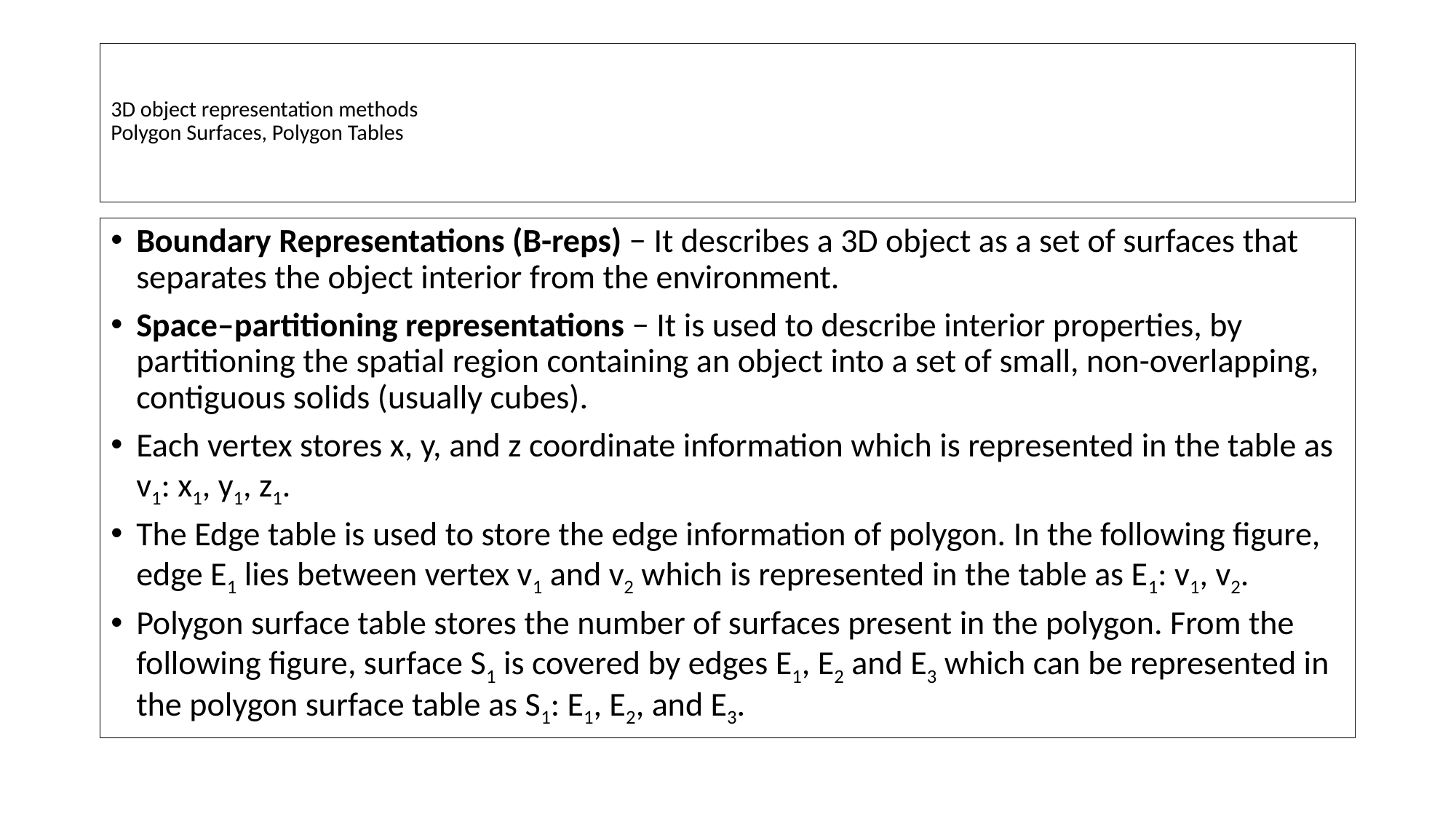

# 3D object representation methods Polygon Surfaces, Polygon Tables
Boundary Representations (B-reps) − It describes a 3D object as a set of surfaces that separates the object interior from the environment.
Space–partitioning representations − It is used to describe interior properties, by partitioning the spatial region containing an object into a set of small, non-overlapping, contiguous solids (usually cubes).
Each vertex stores x, y, and z coordinate information which is represented in the table as v1: x1, y1, z1.
The Edge table is used to store the edge information of polygon. In the following figure, edge E1 lies between vertex v1 and v2 which is represented in the table as E1: v1, v2.
Polygon surface table stores the number of surfaces present in the polygon. From the following figure, surface S1 is covered by edges E1, E2 and E3 which can be represented in the polygon surface table as S1: E1, E2, and E3.